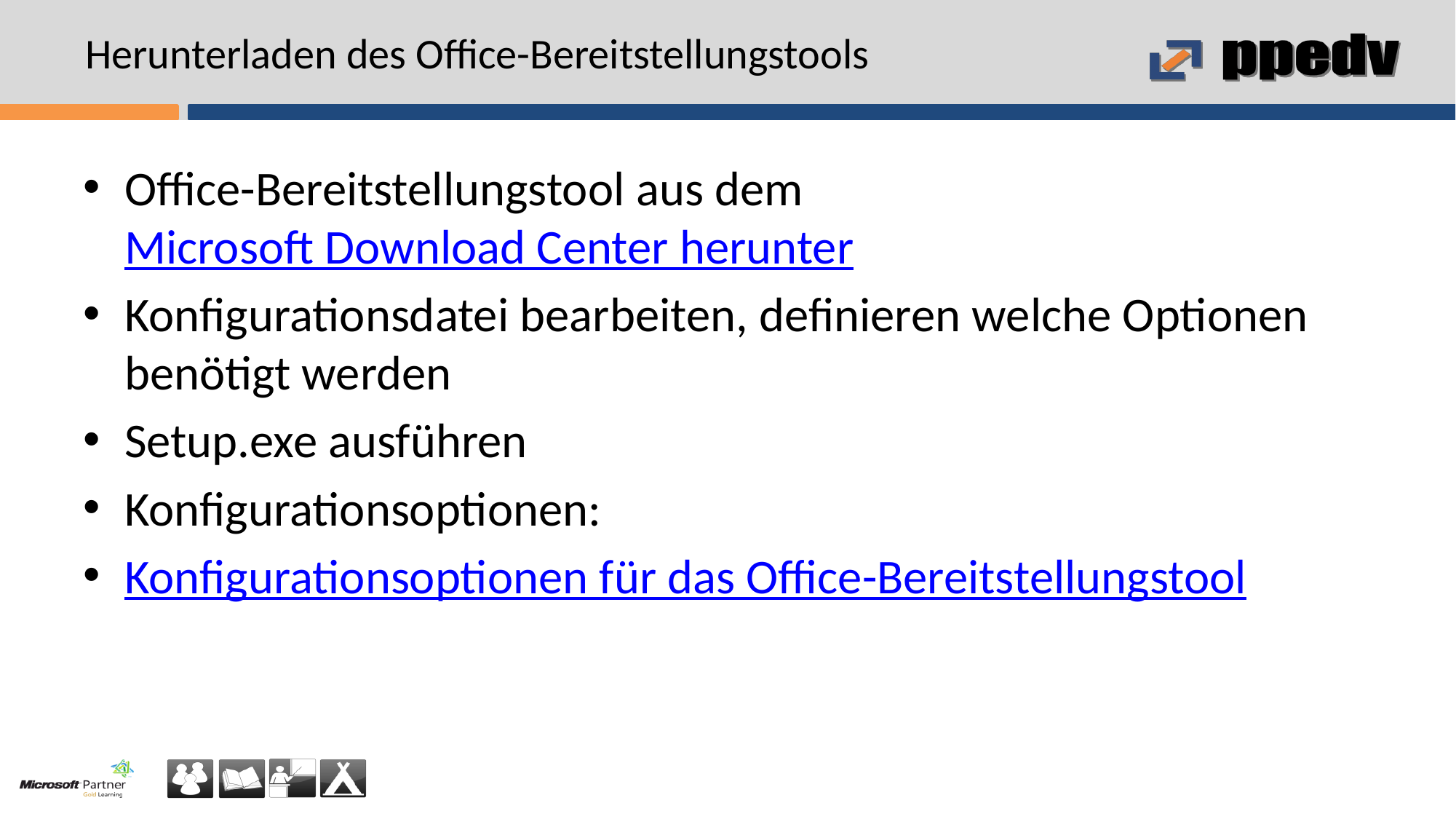

# Herunterladen des Office-Bereitstellungstools
Office-Bereitstellungstool aus dem Microsoft Download Center herunter
Konfigurationsdatei bearbeiten, definieren welche Optionen benötigt werden
Setup.exe ausführen
Konfigurationsoptionen:
Konfigurationsoptionen für das Office-Bereitstellungstool